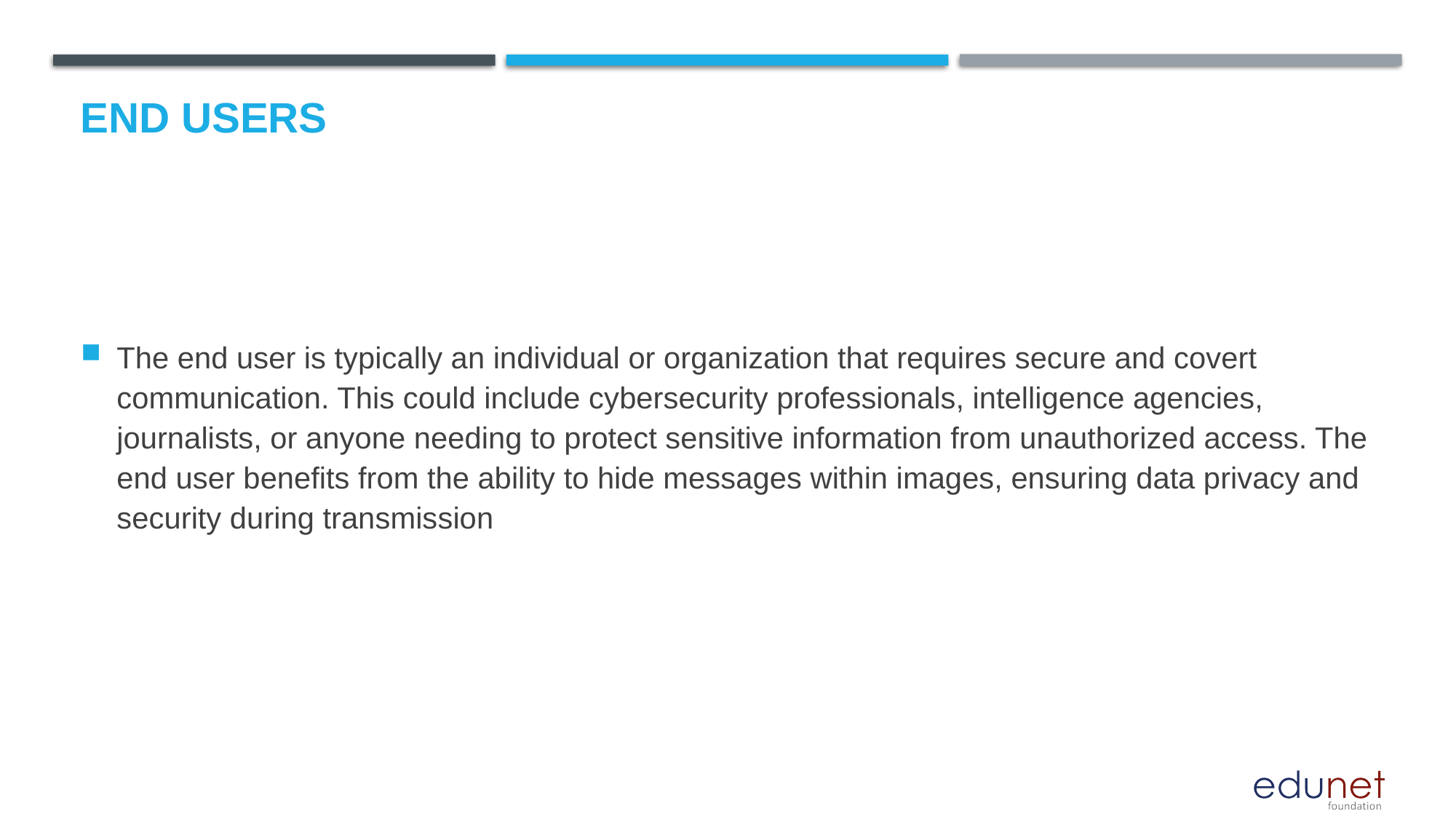

# End users
The end user is typically an individual or organization that requires secure and covert communication. This could include cybersecurity professionals, intelligence agencies, journalists, or anyone needing to protect sensitive information from unauthorized access. The end user benefits from the ability to hide messages within images, ensuring data privacy and security during transmission